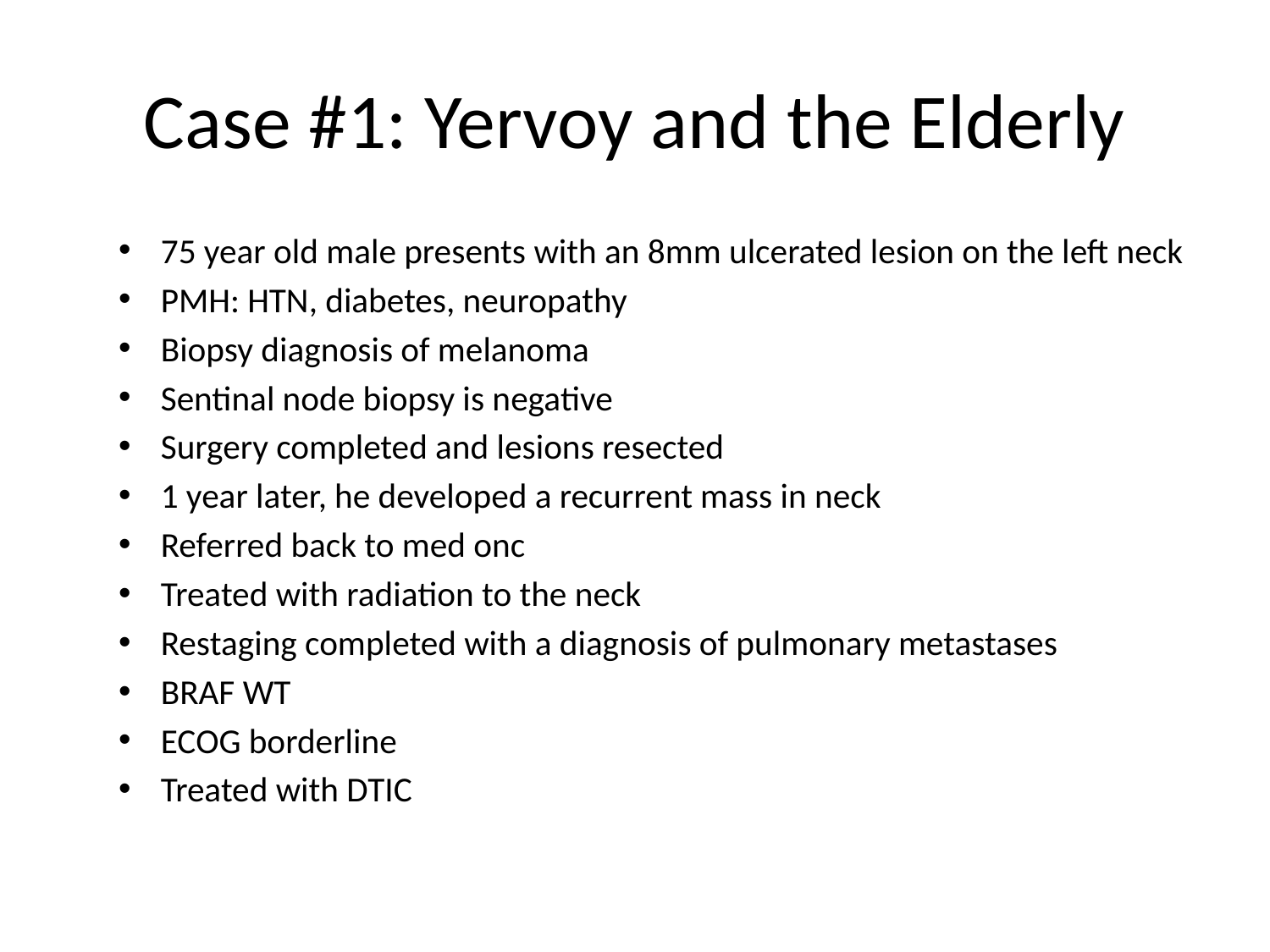

# Case #1: Yervoy and the Elderly
75 year old male presents with an 8mm ulcerated lesion on the left neck
PMH: HTN, diabetes, neuropathy
Biopsy diagnosis of melanoma
Sentinal node biopsy is negative
Surgery completed and lesions resected
1 year later, he developed a recurrent mass in neck
Referred back to med onc
Treated with radiation to the neck
Restaging completed with a diagnosis of pulmonary metastases
BRAF WT
ECOG borderline
Treated with DTIC